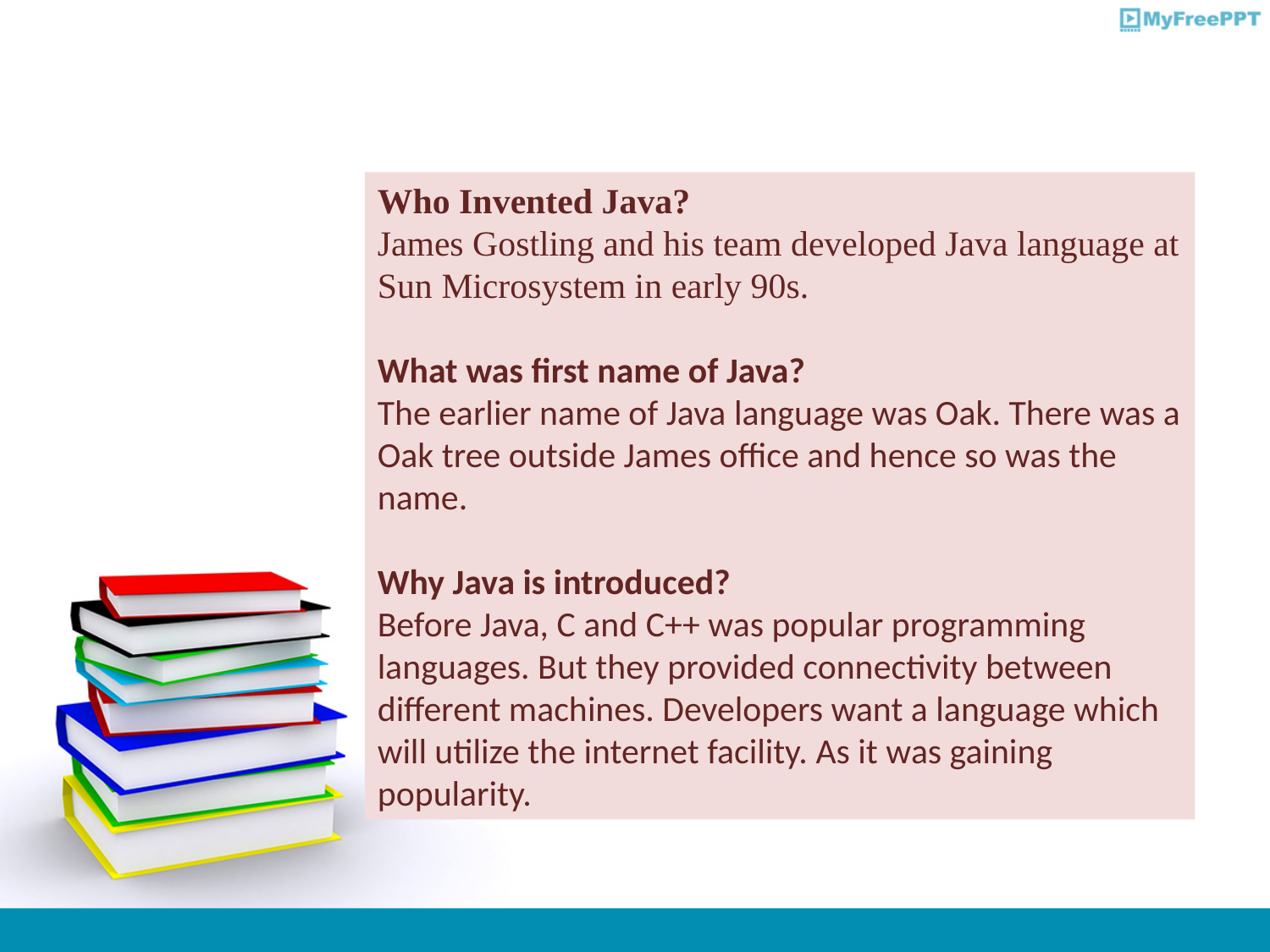

Who Invented Java?
James Gostling and his team developed Java language at Sun Microsystem in early 90s.

What was first name of Java?
The earlier name of Java language was Oak. There was a Oak tree outside James office and hence so was the name.

Why Java is introduced?
Before Java, C and C++ was popular programming languages. But they provided connectivity between different machines. Developers want a language which will utilize the internet facility. As it was gaining popularity.